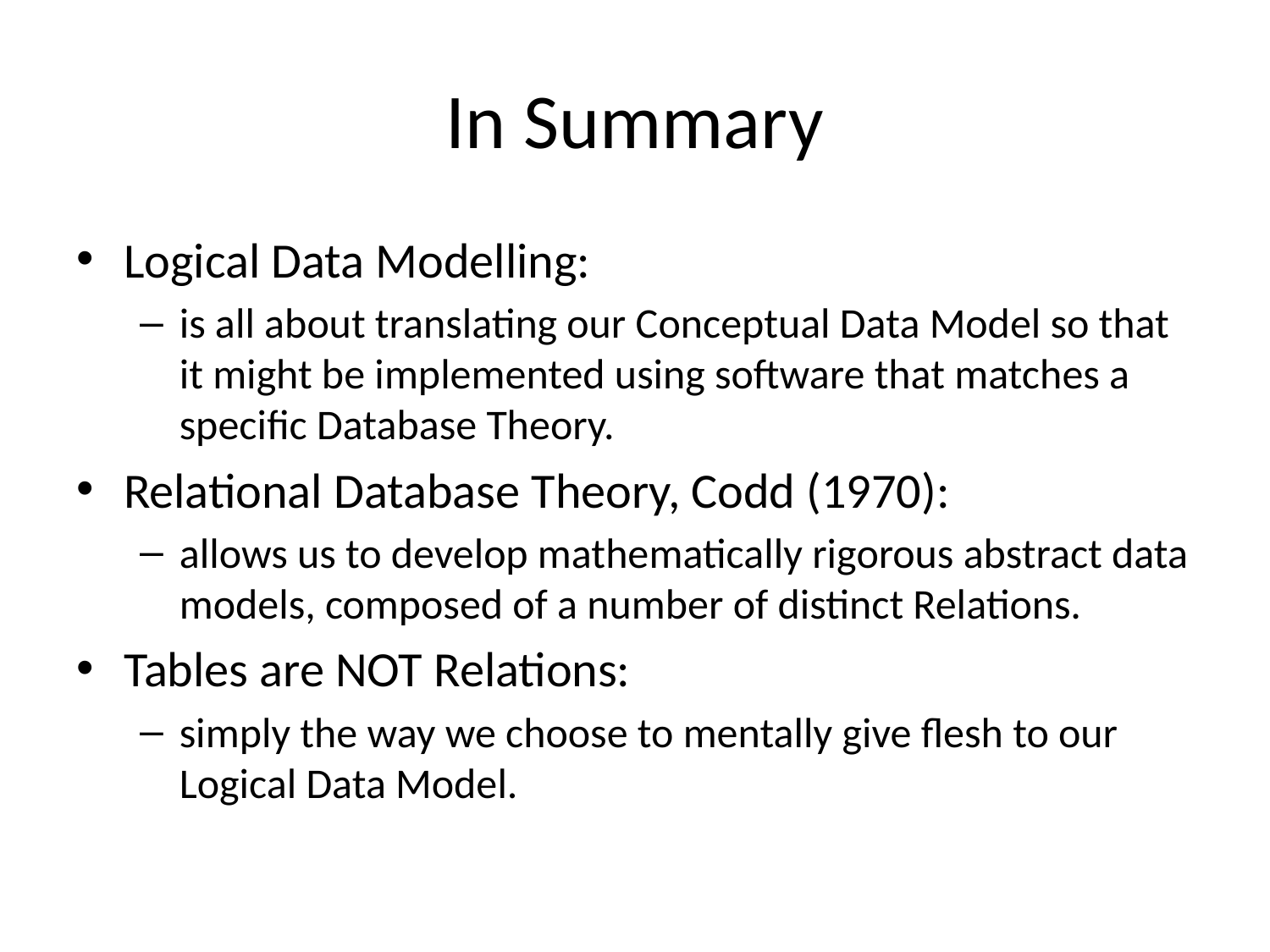

# In Summary
Logical Data Modelling:
is all about translating our Conceptual Data Model so that it might be implemented using software that matches a specific Database Theory.
Relational Database Theory, Codd (1970):
allows us to develop mathematically rigorous abstract data models, composed of a number of distinct Relations.
Tables are NOT Relations:
simply the way we choose to mentally give flesh to our Logical Data Model.